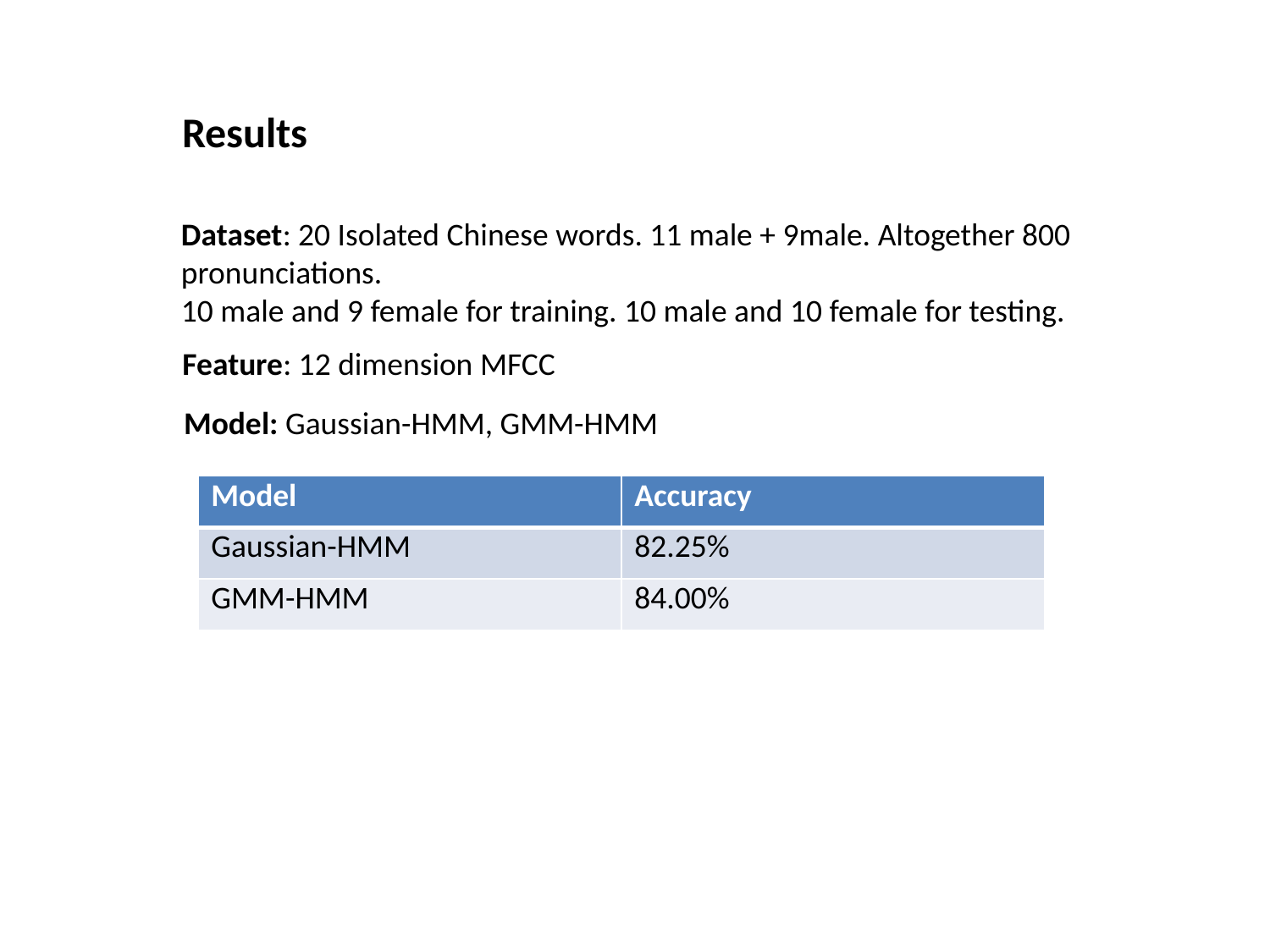

Results
Dataset: 20 Isolated Chinese words. 11 male + 9male. Altogether 800 pronunciations.
10 male and 9 female for training. 10 male and 10 female for testing.
Feature: 12 dimension MFCC
Model: Gaussian-HMM, GMM-HMM
| Model | Accuracy |
| --- | --- |
| Gaussian-HMM | 82.25% |
| GMM-HMM | 84.00% |